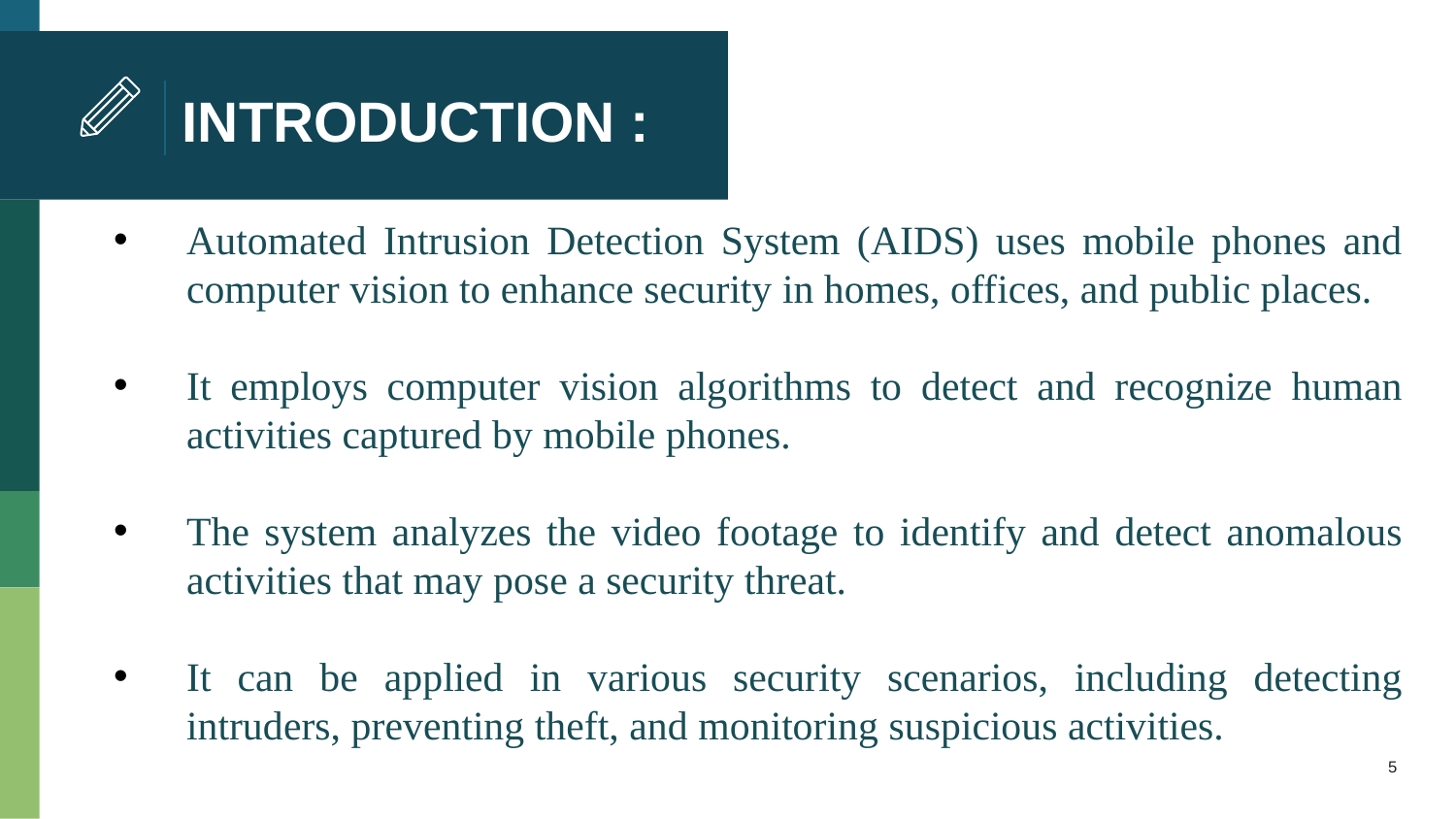

# INTRODUCTION :

Automated Intrusion Detection System (AIDS) uses mobile phones and computer vision to enhance security in homes, offices, and public places.

It employs computer vision algorithms to detect and recognize human activities captured by mobile phones.

The system analyzes the video footage to identify and detect anomalous activities that may pose a security threat.

It can be applied in various security scenarios, including detecting intruders, preventing theft, and monitoring suspicious activities.

5